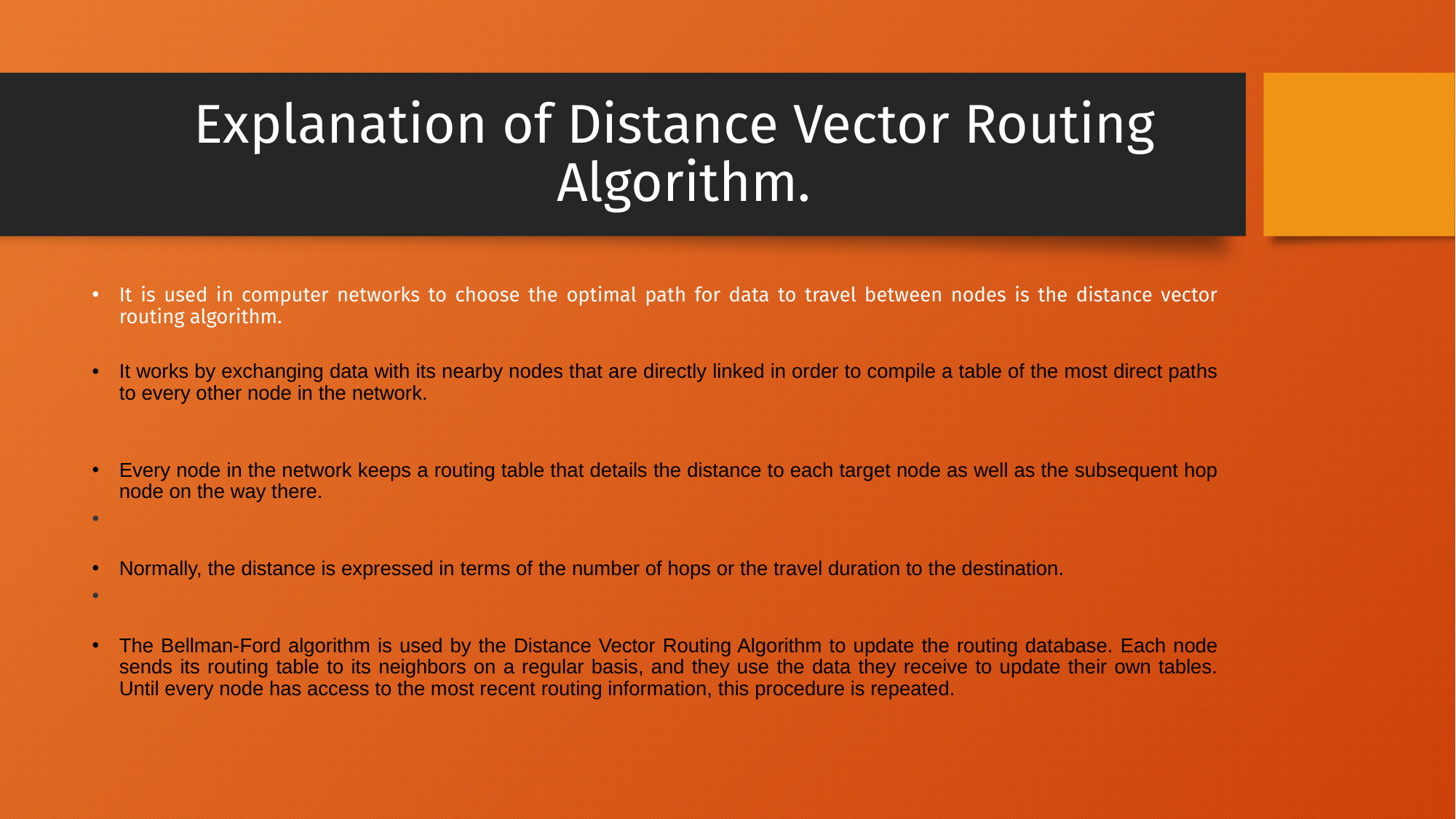

# Explanation of Distance Vector Routing Algorithm.
It is used in computer networks to choose the optimal path for data to travel between nodes is the distance vector routing algorithm.

It works by exchanging data with its nearby nodes that are directly linked in order to compile a table of the most direct paths to every other node in the network.

Every node in the network keeps a routing table that details the distance to each target node as well as the subsequent hop node on the way there.

Normally, the distance is expressed in terms of the number of hops or the travel duration to the destination.

The Bellman-Ford algorithm is used by the Distance Vector Routing Algorithm to update the routing database. Each node sends its routing table to its neighbors on a regular basis, and they use the data they receive to update their own tables. Until every node has access to the most recent routing information, this procedure is repeated.